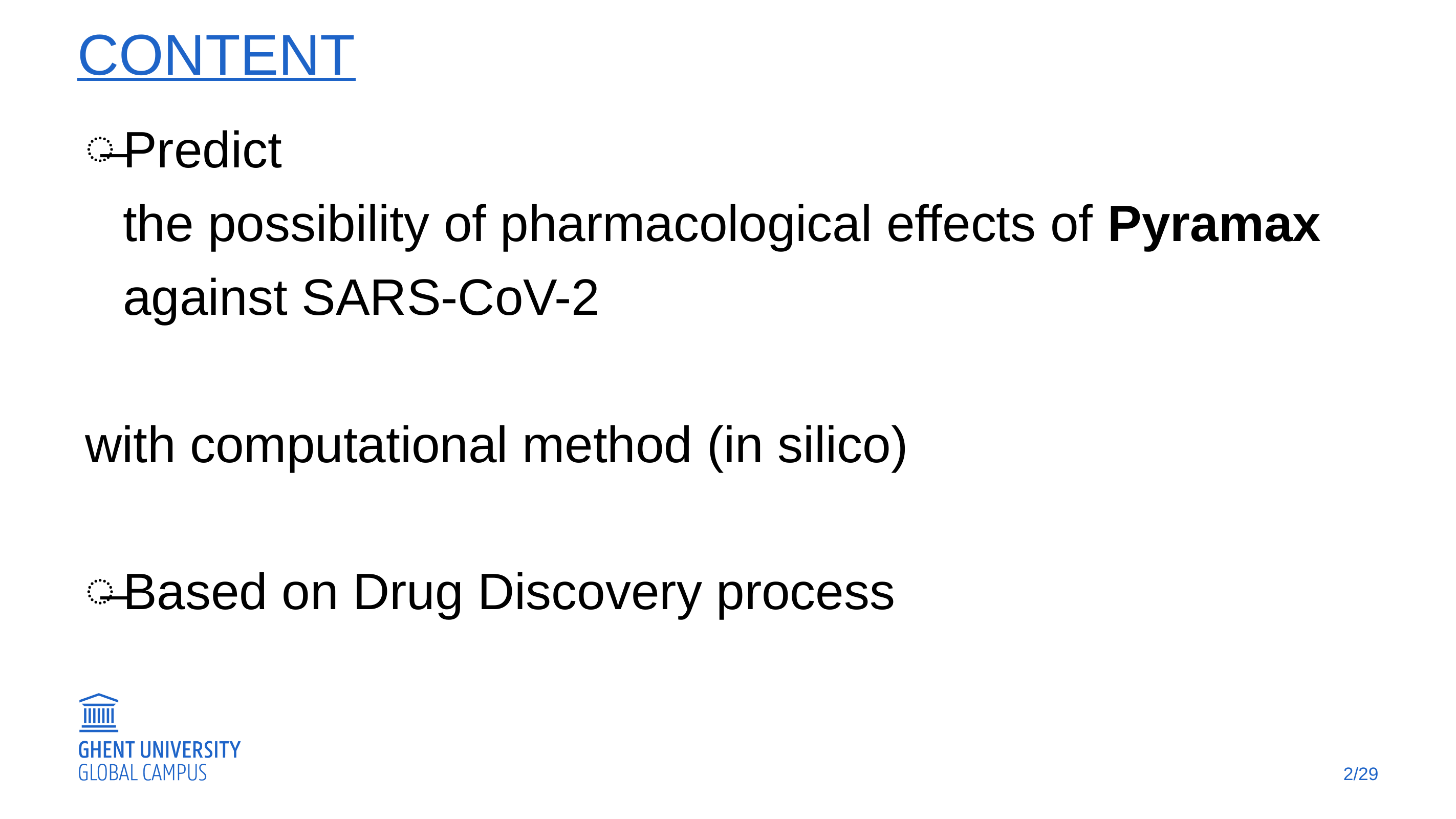

# content
Predict
the possibility of pharmacological effects of Pyramax
against SARS-CoV-2
with computational method (in silico)

Based on Drug Discovery process

2/29